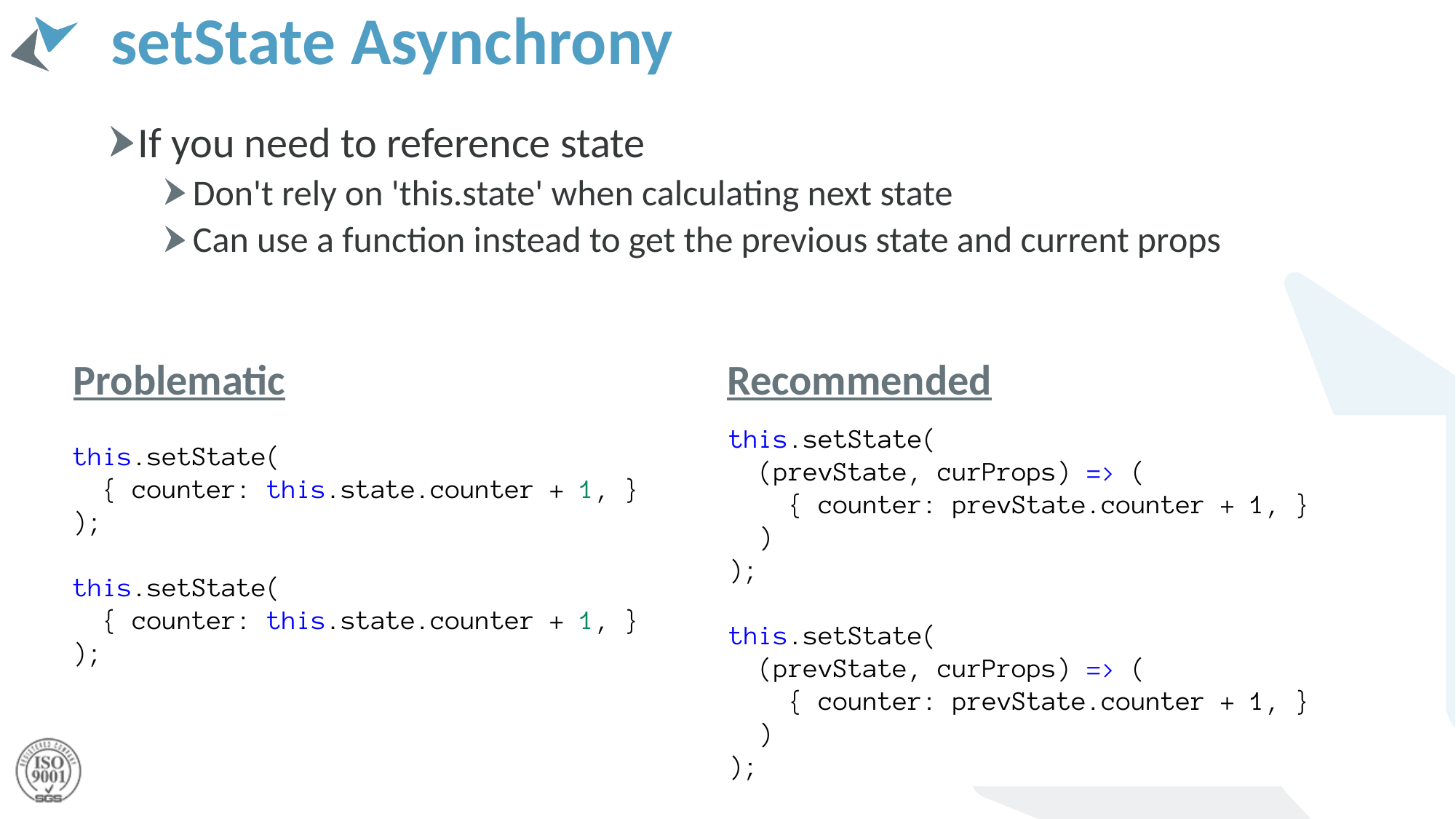

# setState Asynchrony
If you need to reference state
Don't rely on 'this.state' when calculating next state
Can use a function instead to get the previous state and current props
Problematic
Recommended
this.setState(
  (prevState, curProps) => (
    { counter: prevState.counter + 1, }
  )
);

this.setState(
  (prevState, curProps) => (
    { counter: prevState.counter + 1, }
  )
);
this.setState(
  { counter: this.state.counter + 1, }
);

this.setState(
  { counter: this.state.counter + 1, }
);